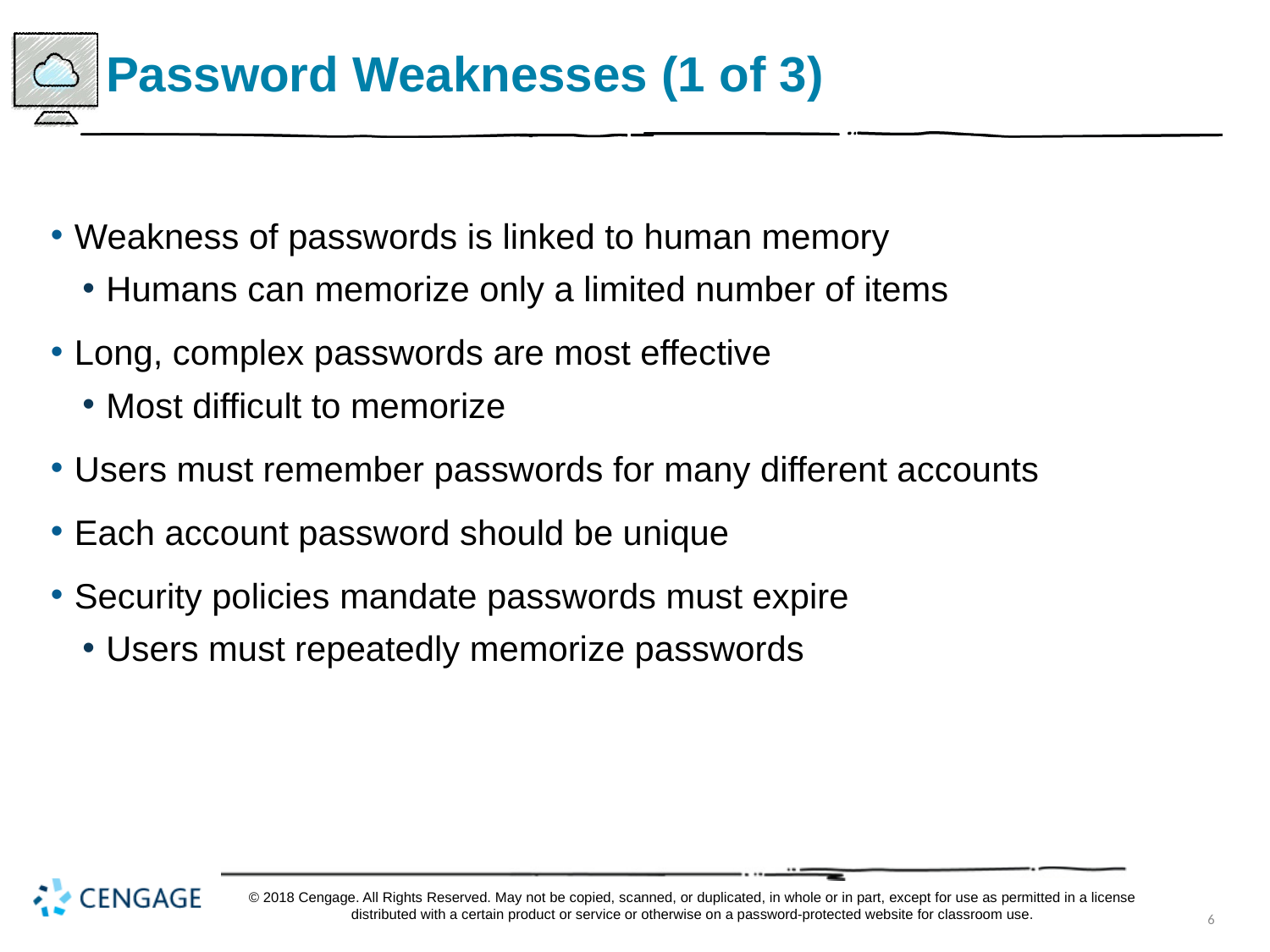

# Password Weaknesses (1 of 3)
Weakness of passwords is linked to human memory
Humans can memorize only a limited number of items
Long, complex passwords are most effective
Most difficult to memorize
Users must remember passwords for many different accounts
Each account password should be unique
Security policies mandate passwords must expire
Users must repeatedly memorize passwords
© 2018 Cengage. All Rights Reserved. May not be copied, scanned, or duplicated, in whole or in part, except for use as permitted in a license distributed with a certain product or service or otherwise on a password-protected website for classroom use.